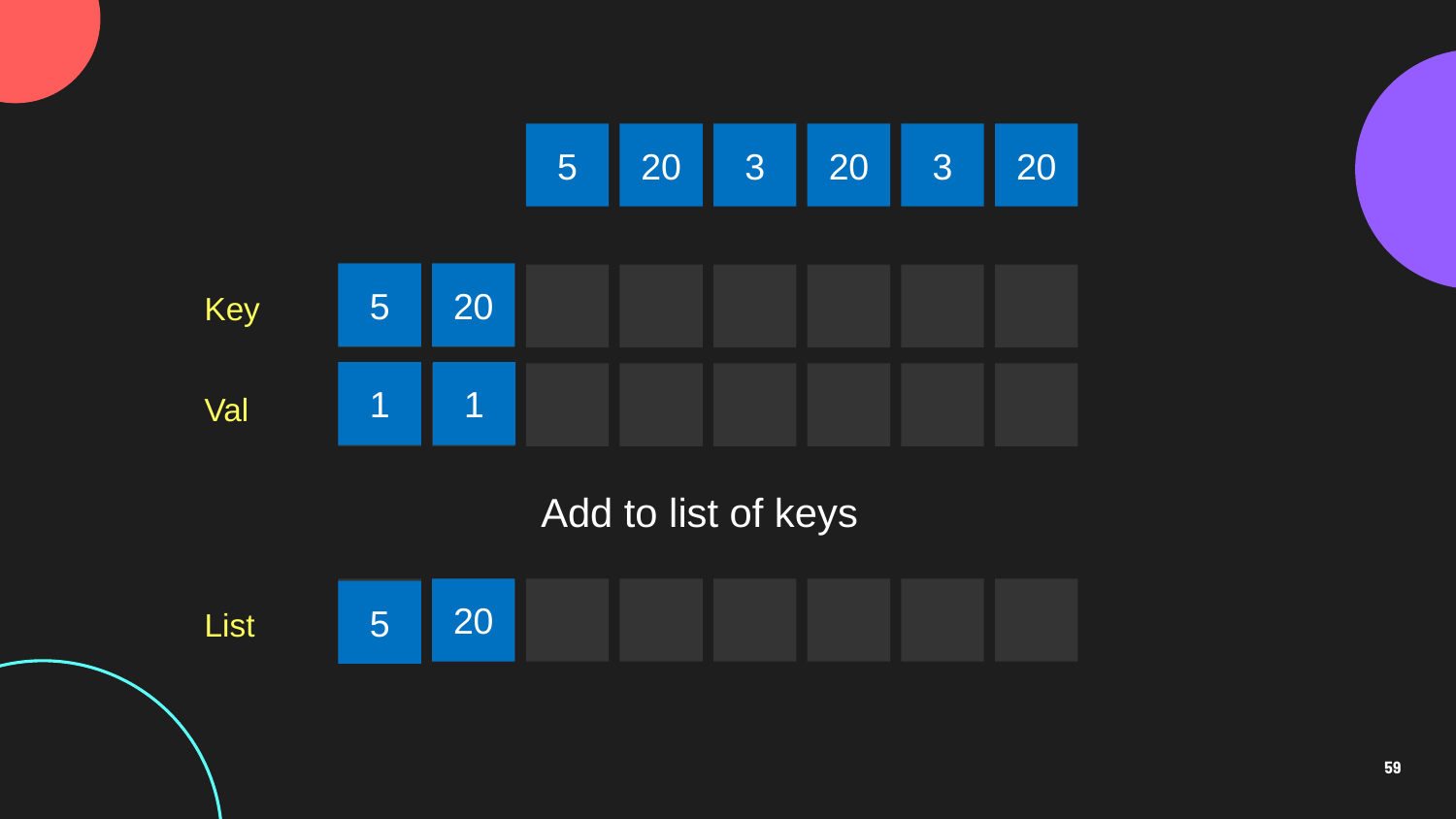

5
20
3
20
3
20

20
5

Key
1
1

Val
Add to list of keys
20

5
List
59